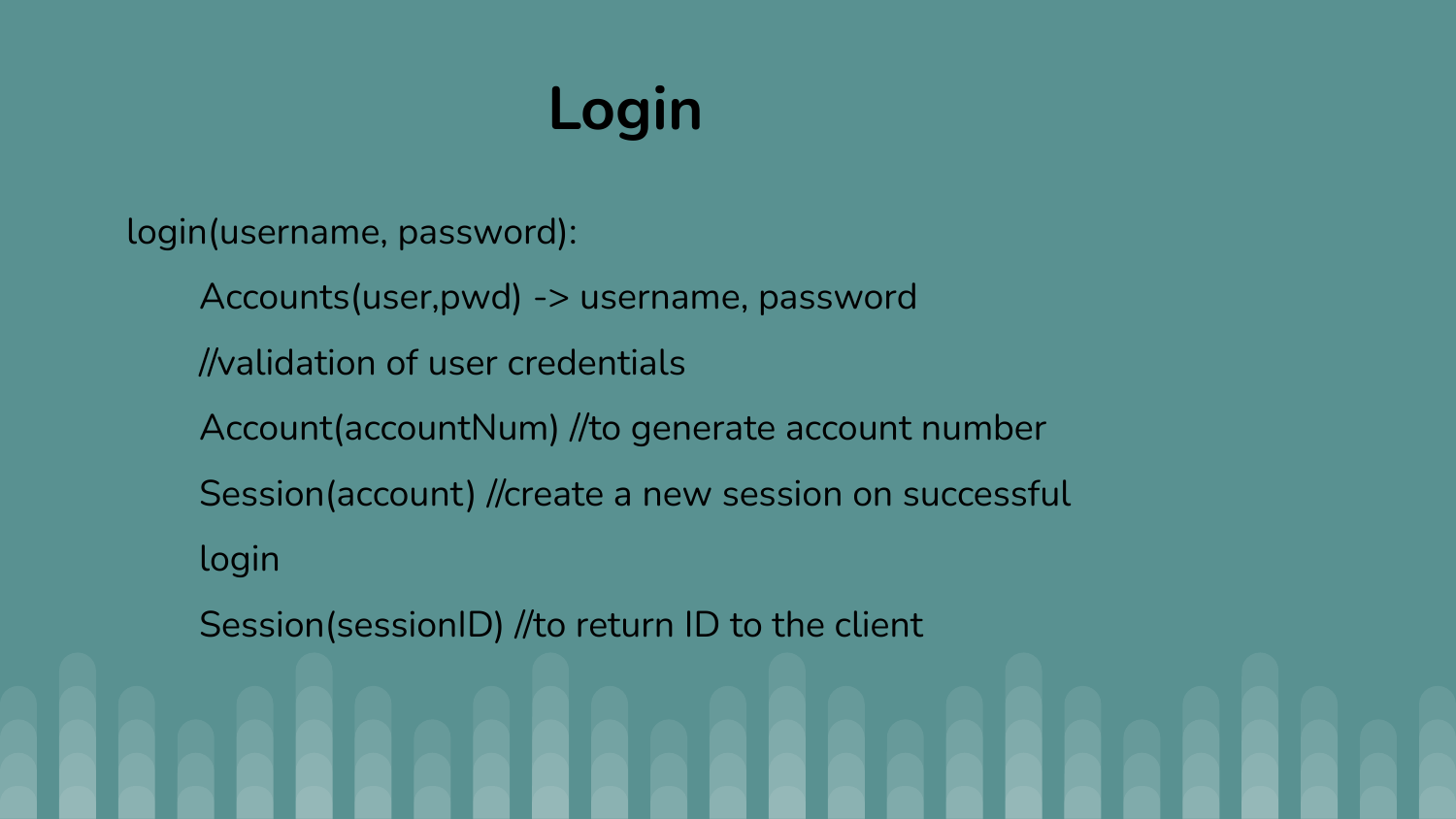

Login

login(username, password):
Accounts(user,pwd) -> username, password
//validation of user credentials
Account(accountNum) //to generate account number
Session(account) //create a new session on successful login
Session(sessionID) //to return ID to the client